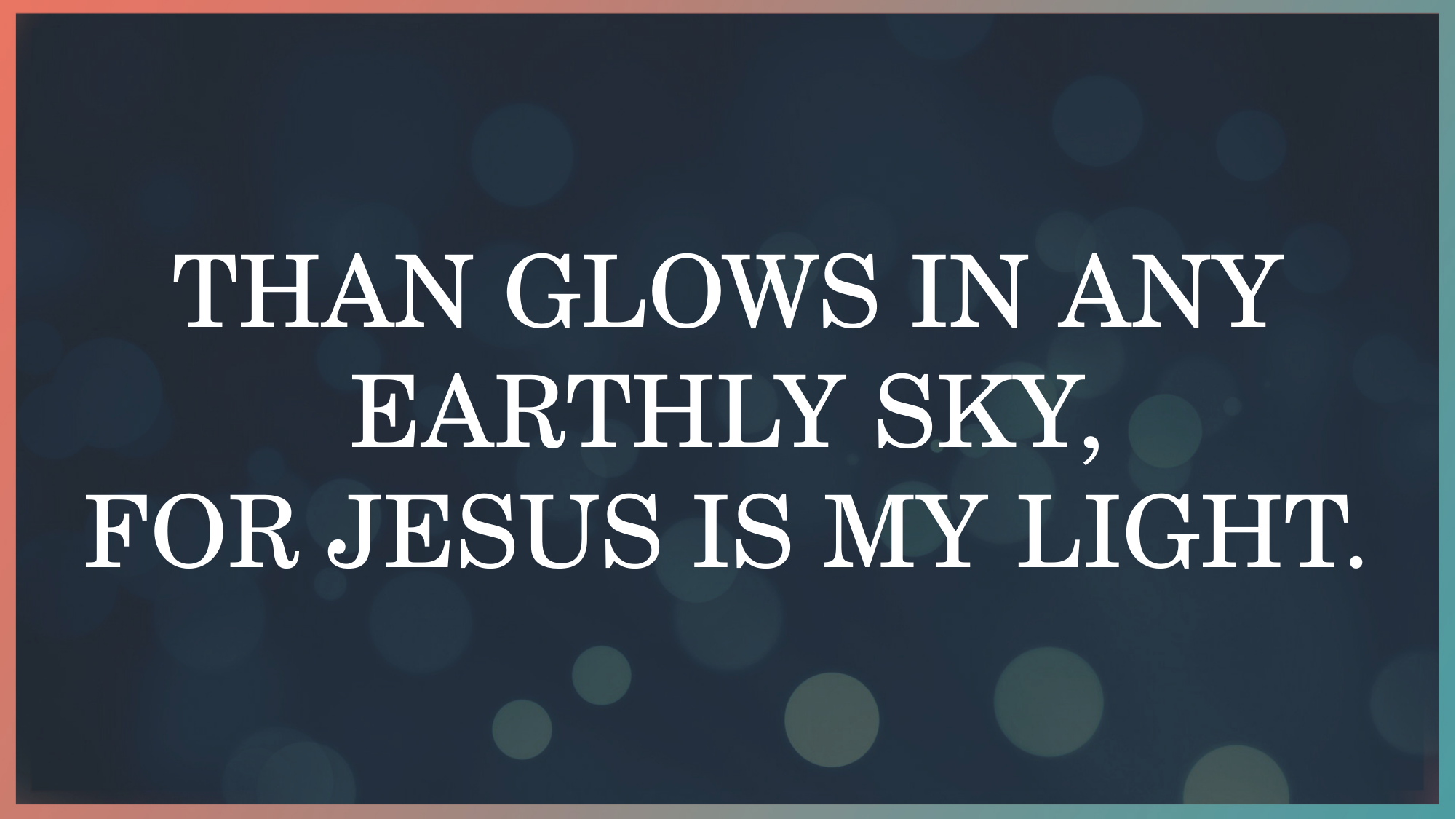

THAN GLOWS IN ANY EARTHLY SKY,
FOR JESUS IS MY LIGHT.